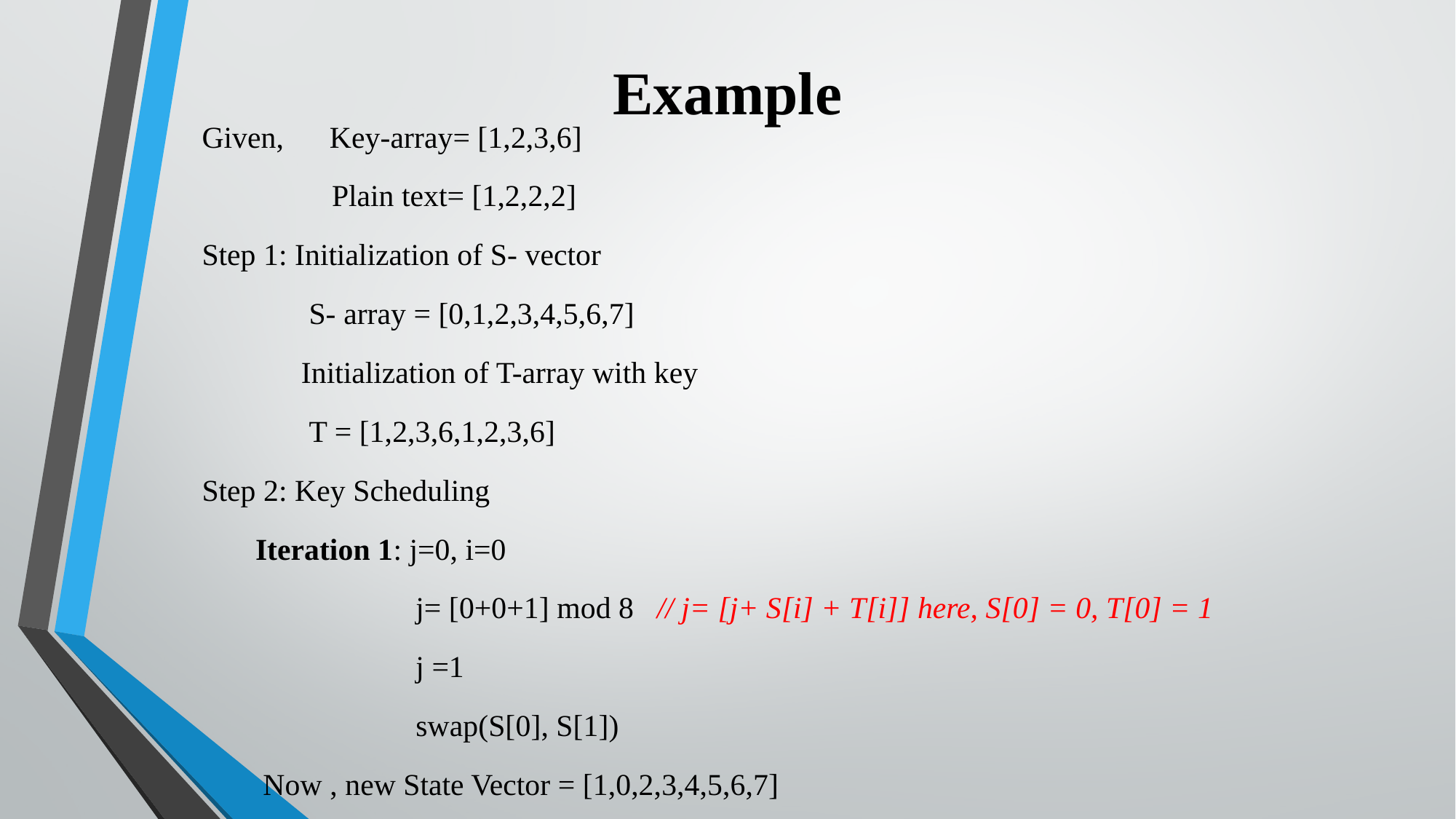

# Example
Given,      Key-array= [1,2,3,6]
                 Plain text= [1,2,2,2]
Step 1: Initialization of S- vector
              S- array = [0,1,2,3,4,5,6,7]
             Initialization of T-array with key
              T = [1,2,3,6,1,2,3,6]
Step 2: Key Scheduling
       Iteration 1: j=0, i=0
                            j= [0+0+1] mod 8   // j= [j+ S[i] + T[i]] here, S[0] = 0, T[0] = 1
                            j =1
                            swap(S[0], S[1])
        Now , new State Vector = [1,0,2,3,4,5,6,7]